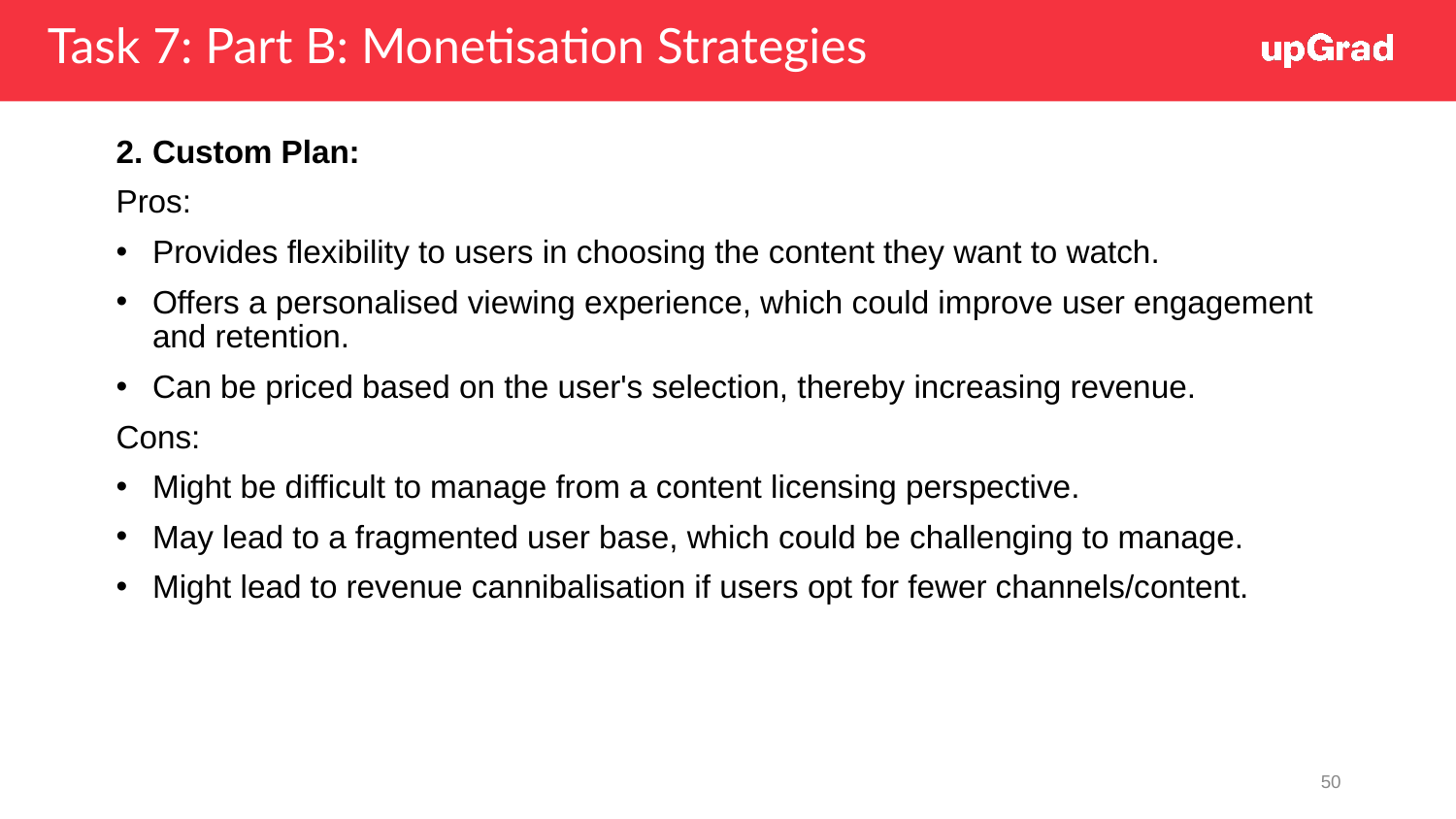

# Task 7: Part B: Monetisation Strategies
Custom Plan:
Pros:
Provides flexibility to users in choosing the content they want to watch.
Offers a personalised viewing experience, which could improve user engagement and retention.
Can be priced based on the user's selection, thereby increasing revenue.
Cons:
Might be difficult to manage from a content licensing perspective.
May lead to a fragmented user base, which could be challenging to manage.
Might lead to revenue cannibalisation if users opt for fewer channels/content.
50